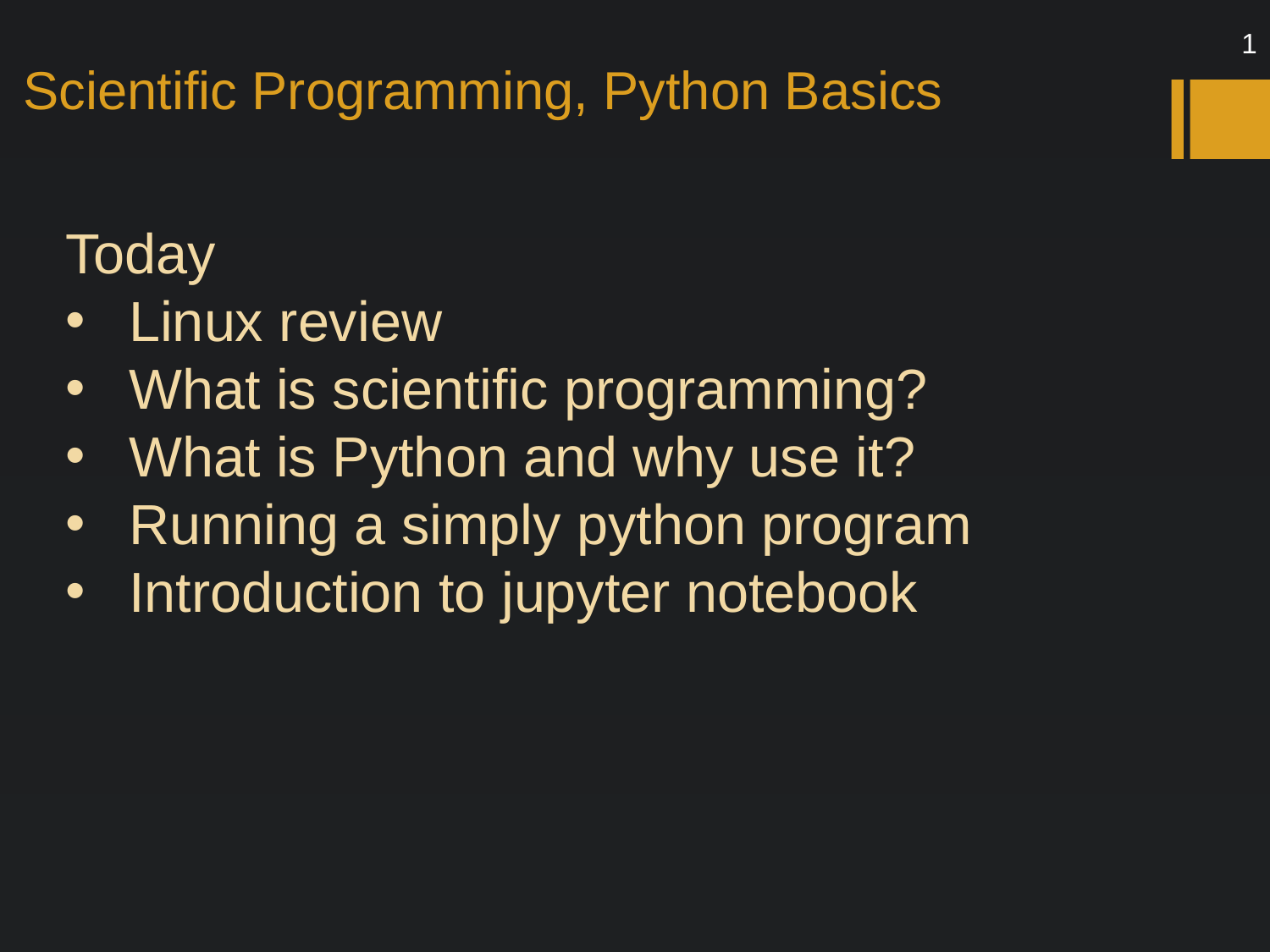

# Scientific Programming, Python Basics
1
Today
Linux review
What is scientific programming?
What is Python and why use it?
Running a simply python program
Introduction to jupyter notebook